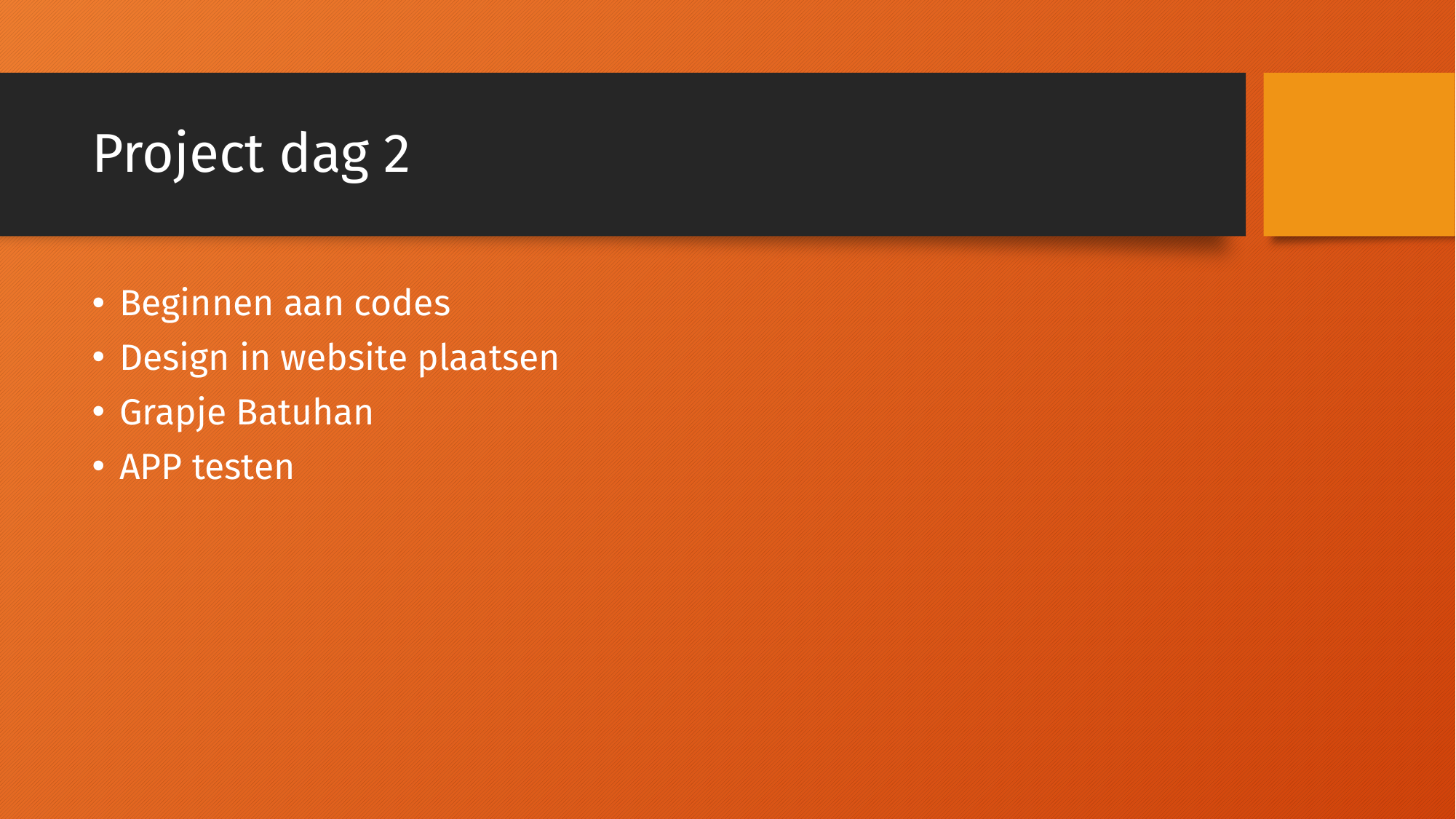

# Project dag 2
Beginnen aan codes
Design in website plaatsen
Grapje Batuhan
APP testen